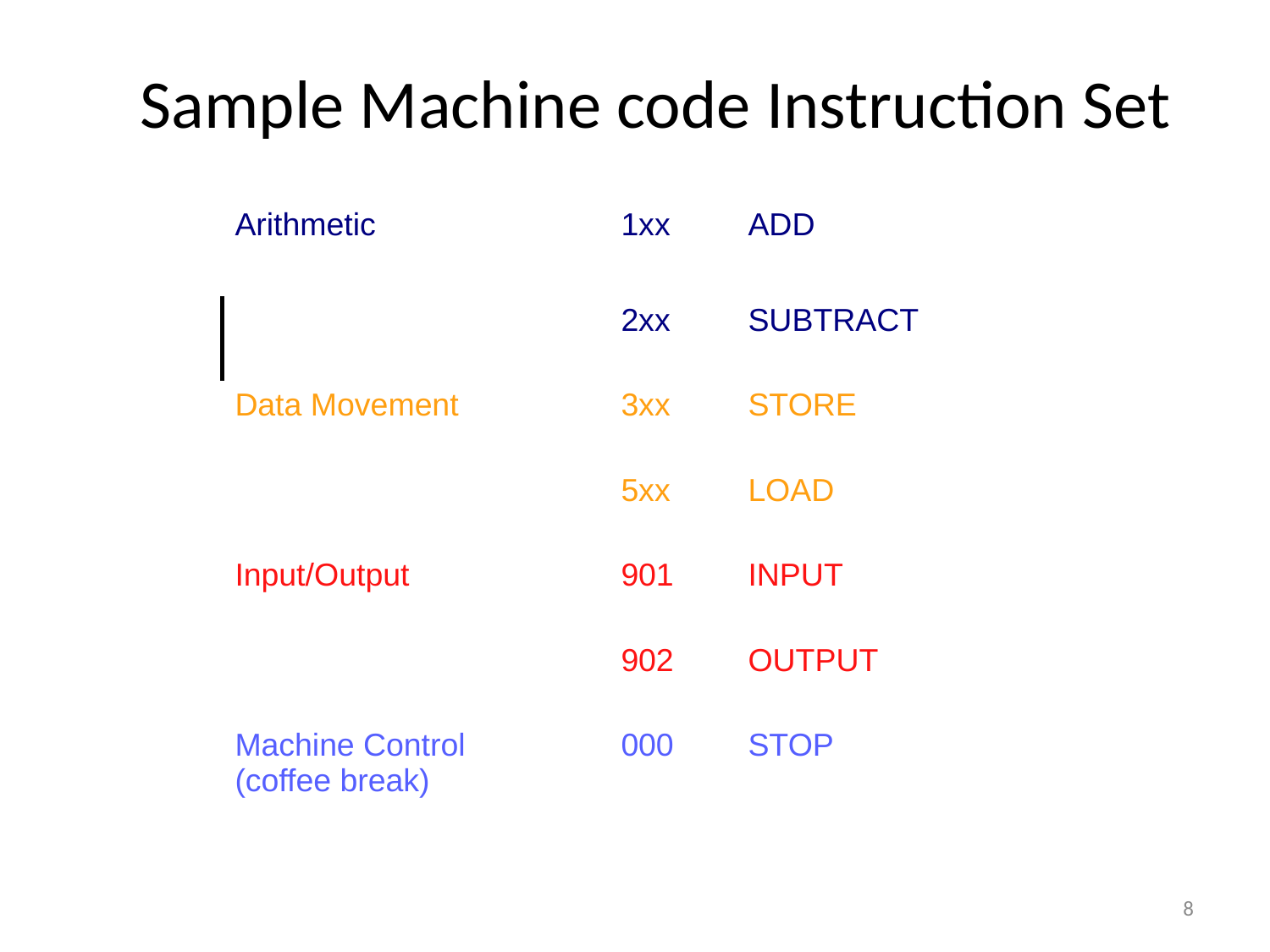

# Sample Machine code Instruction Set
| Arithmetic | 1xx | ADD |
| --- | --- | --- |
|  | 2xx | SUBTRACT |
| Data Movement | 3xx | STORE |
|  | 5xx | LOAD |
| Input/Output | 901 | INPUT |
|  | 902 | OUTPUT |
| Machine Control (coffee break) | 000 | STOP |
8